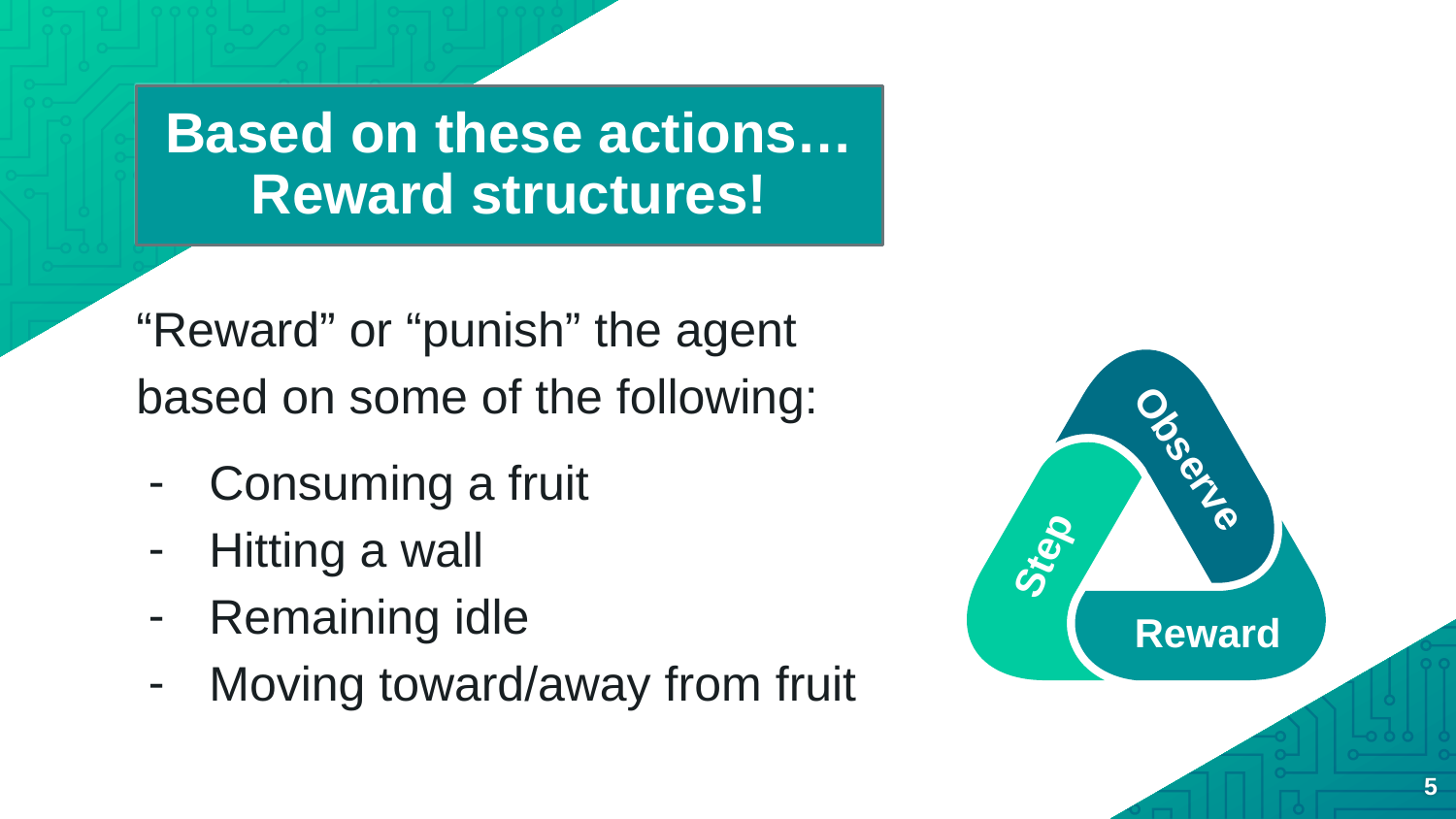

# Based on these actions…
Reward structures!
“Reward” or “punish” the agent based on some of the following:
Consuming a fruit
Hitting a wall
Remaining idle
Moving toward/away from fruit

Observe
Step
Reward

5